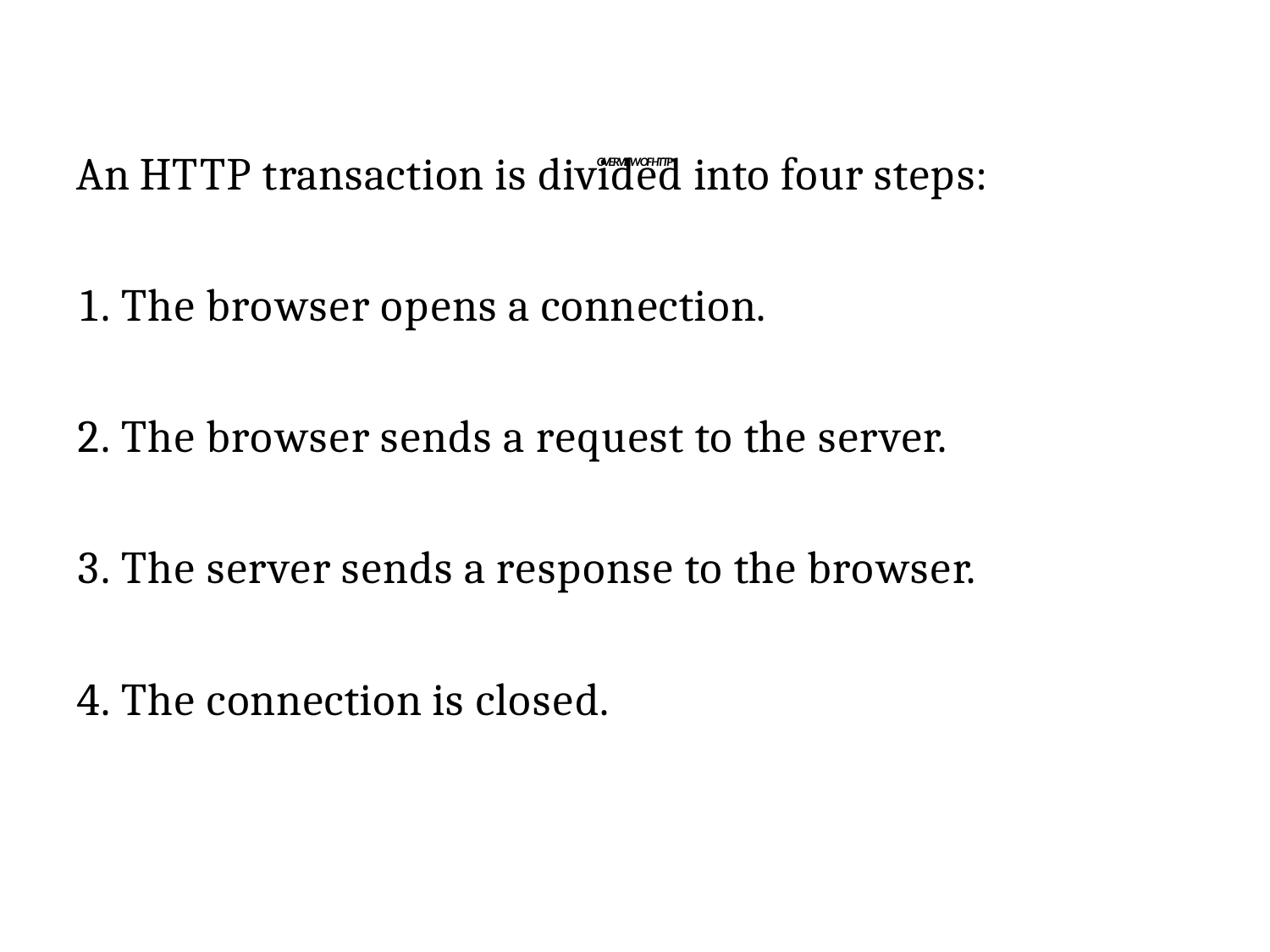

# OVERVIEW OF HTTP
An HTTP transaction is divided into four steps:

1. The browser opens a connection.

2. The browser sends a request to the server.

3. The server sends a response to the browser.

4. The connection is closed.